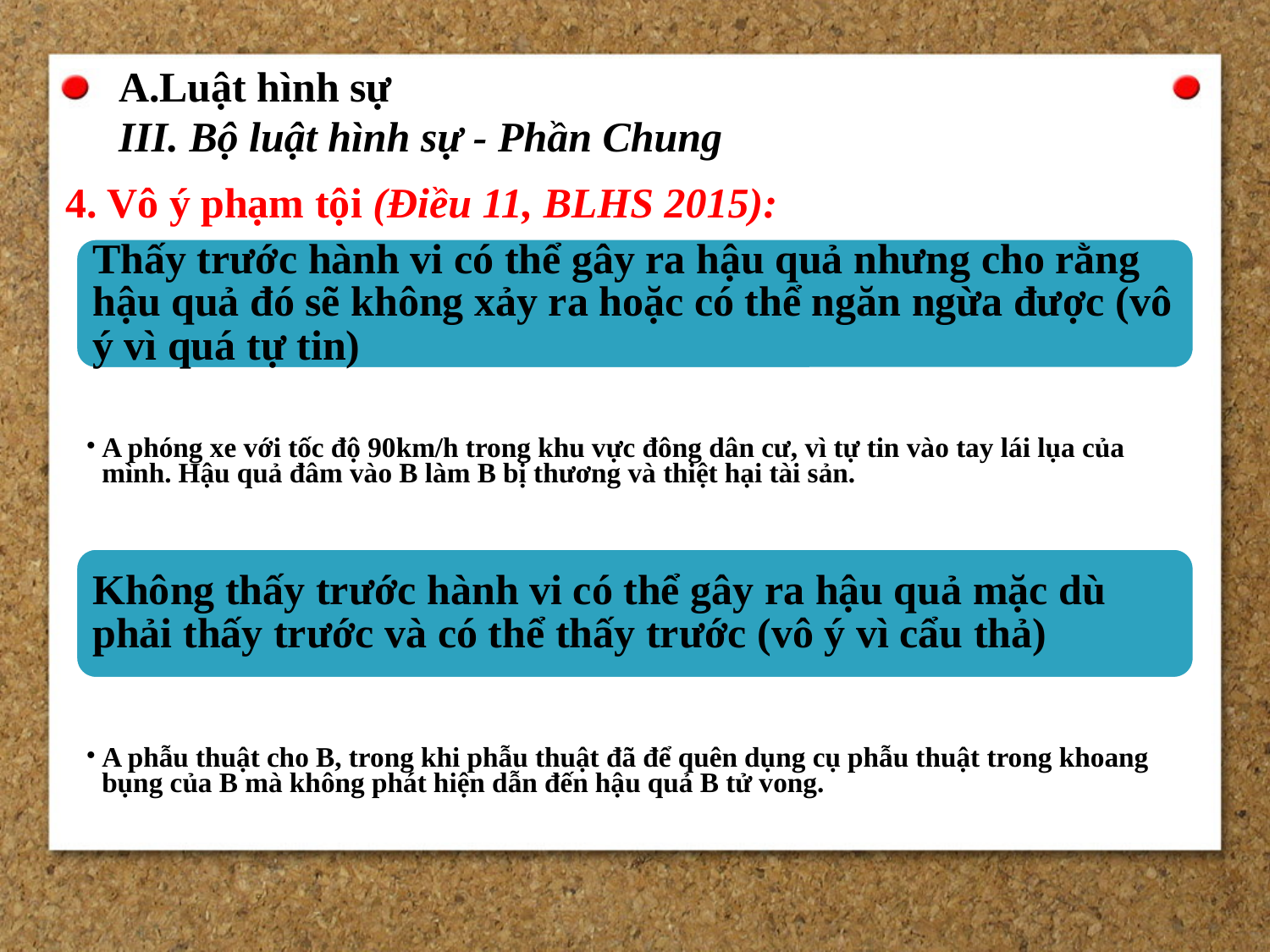

A.Luật hình sự
III. Bộ luật hình sự - Phần Chung

4. Vô ý phạm tội (Điều 11, BLHS 2015):

Thấy trước hành vi có thể gây ra hậu quả nhưng cho rằng hậu quả đó sẽ không xảy ra hoặc có thể ngăn ngừa được (vô ý vì quá tự tin)

A phóng xe với tốc độ 90km/h trong khu vực đông dân cư, vì tự tin vào tay lái lụa của mình. Hậu quả đâm vào B làm B bị thương và thiệt hại tài sản.

Không thấy trước hành vi có thể gây ra hậu quả mặc dù phải thấy trước và có thể thấy trước (vô ý vì cẩu thả)

A phẫu thuật cho B, trong khi phẫu thuật đã để quên dụng cụ phẫu thuật trong khoang bụng của B mà không phát hiện dẫn đến hậu quả B tử vong.